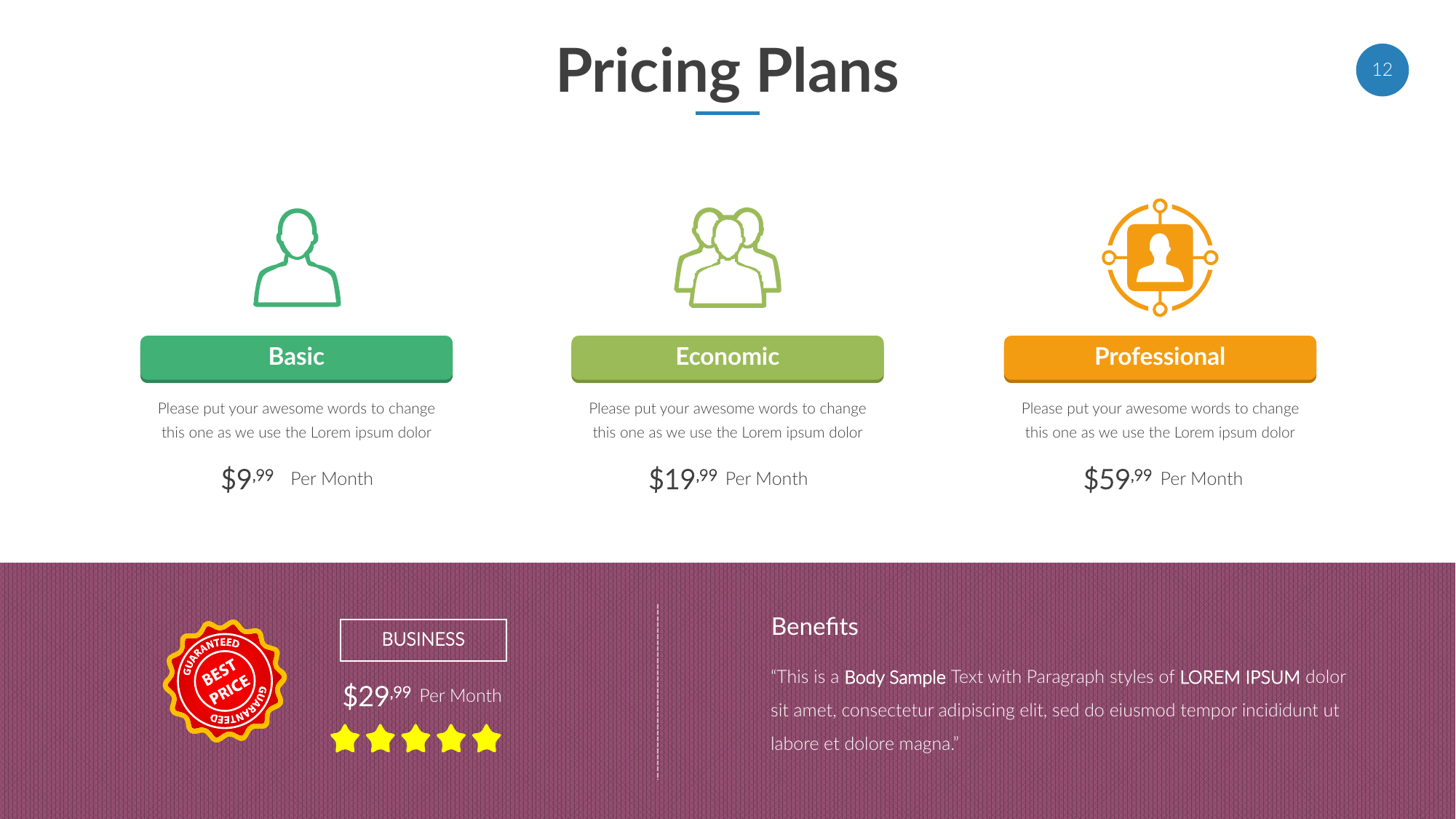

# Pricing Plans
12

Basic

Economic

Professional
Please put your awesome words to change this one as we use the Lorem ipsum dolor
$9,99
Per Month
Please put your awesome words to change this one as we use the Lorem ipsum dolor
$19,99
Per Month
Please put your awesome words to change this one as we use the Lorem ipsum dolor
$59,99
Per Month
Benefits

BUSINESS

“This is a Body Sample Text with Paragraph styles of LOREM IPSUM dolor sit amet, consectetur adipiscing elit, sed do eiusmod tempor incididunt ut labore et dolore magna.”
$29,99
Per Month